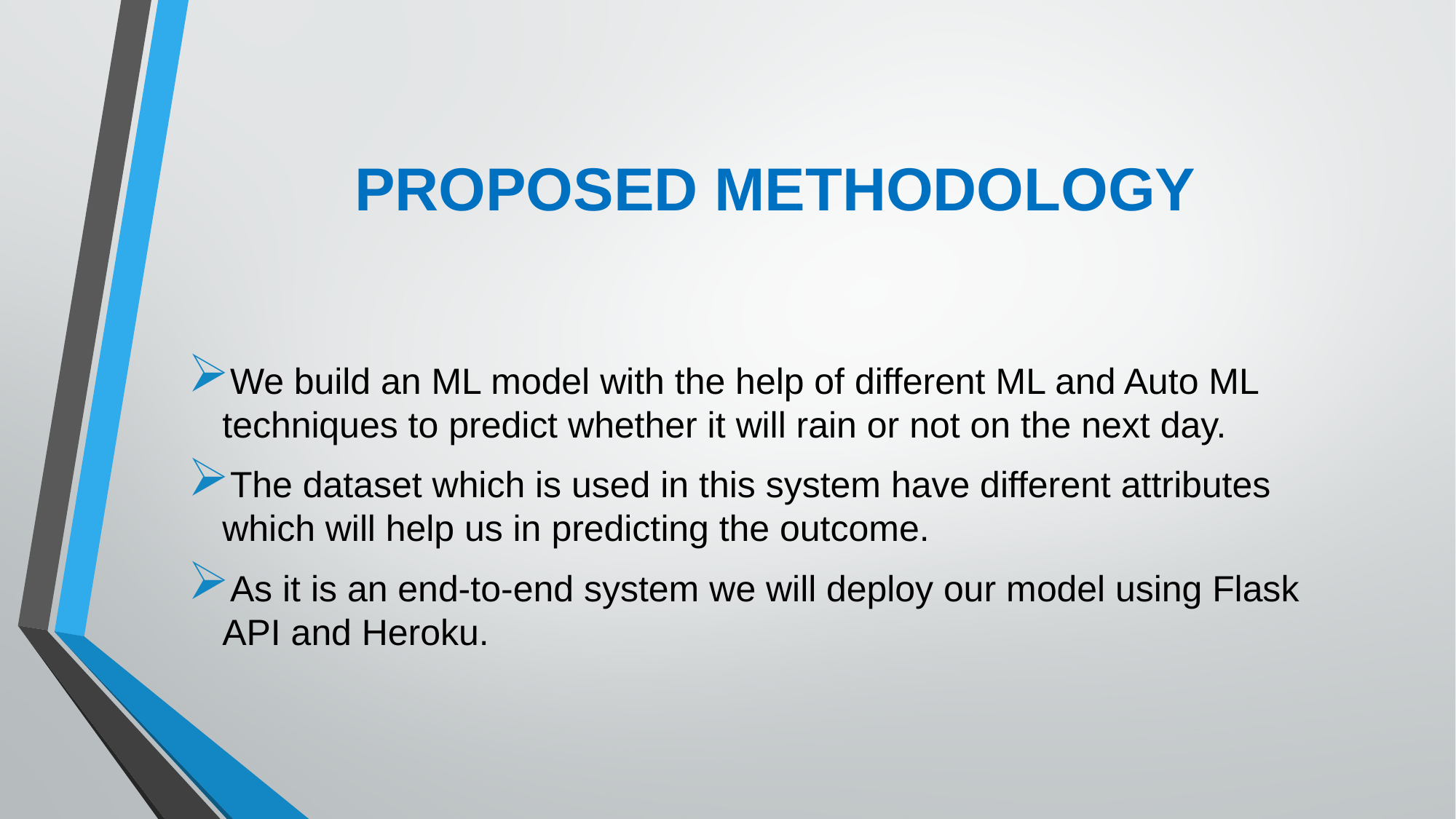

# PROPOSED METHODOLOGY
We build an ML model with the help of different ML and Auto ML techniques to predict whether it will rain or not on the next day.
The dataset which is used in this system have different attributes which will help us in predicting the outcome.
As it is an end-to-end system we will deploy our model using Flask API and Heroku.